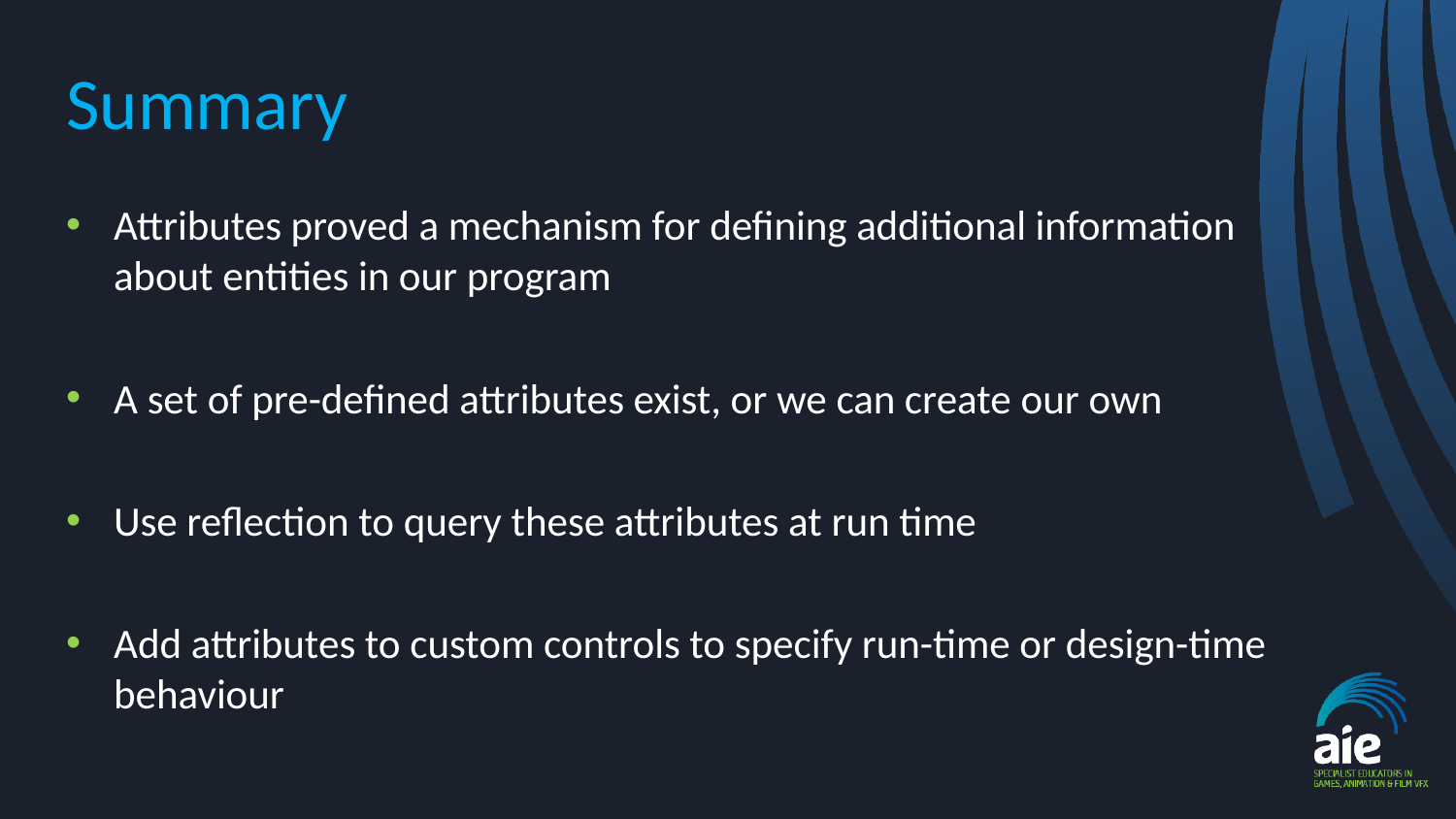

# Summary
Attributes proved a mechanism for defining additional information about entities in our program

A set of pre-defined attributes exist, or we can create our own

Use reflection to query these attributes at run time

Add attributes to custom controls to specify run-time or design-time behaviour